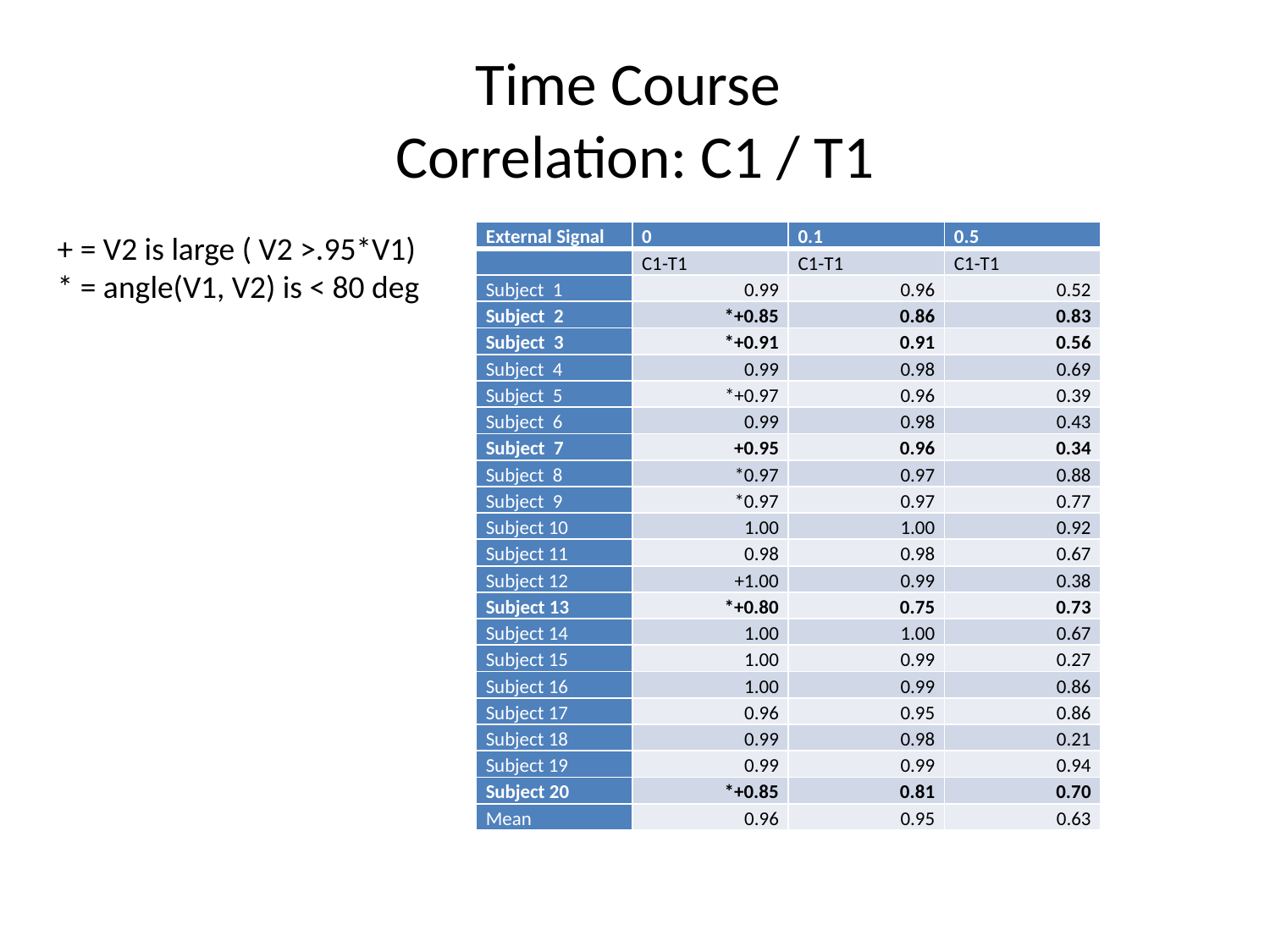

# Time Course Correlation: C1 / T1
+ = V2 is large ( V2 >.95*V1)
* = angle(V1, V2) is < 80 deg
| External Signal | 0 | 0.1 | 0.5 |
| --- | --- | --- | --- |
|  | C1-T1 | C1-T1 | C1-T1 |
| Subject 1 | 0.99 | 0.96 | 0.52 |
| Subject 2 | \*+0.85 | 0.86 | 0.83 |
| Subject 3 | \*+0.91 | 0.91 | 0.56 |
| Subject 4 | 0.99 | 0.98 | 0.69 |
| Subject 5 | \*+0.97 | 0.96 | 0.39 |
| Subject 6 | 0.99 | 0.98 | 0.43 |
| Subject 7 | +0.95 | 0.96 | 0.34 |
| Subject 8 | \*0.97 | 0.97 | 0.88 |
| Subject 9 | \*0.97 | 0.97 | 0.77 |
| Subject 10 | 1.00 | 1.00 | 0.92 |
| Subject 11 | 0.98 | 0.98 | 0.67 |
| Subject 12 | +1.00 | 0.99 | 0.38 |
| Subject 13 | \*+0.80 | 0.75 | 0.73 |
| Subject 14 | 1.00 | 1.00 | 0.67 |
| Subject 15 | 1.00 | 0.99 | 0.27 |
| Subject 16 | 1.00 | 0.99 | 0.86 |
| Subject 17 | 0.96 | 0.95 | 0.86 |
| Subject 18 | 0.99 | 0.98 | 0.21 |
| Subject 19 | 0.99 | 0.99 | 0.94 |
| Subject 20 | \*+0.85 | 0.81 | 0.70 |
| Mean | 0.96 | 0.95 | 0.63 |